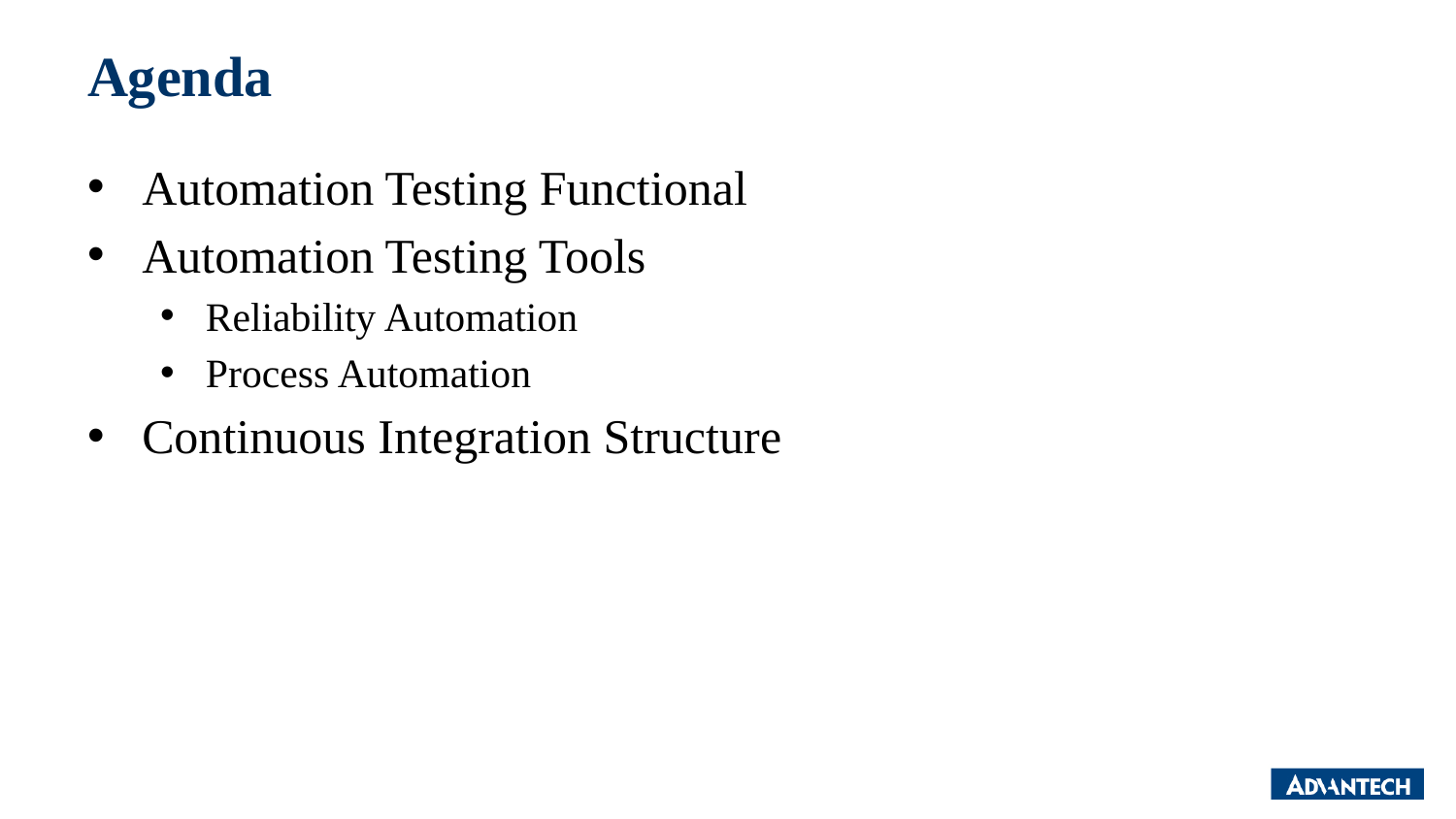

# Agenda
Automation Testing Functional
Automation Testing Tools
Reliability Automation
Process Automation
Continuous Integration Structure